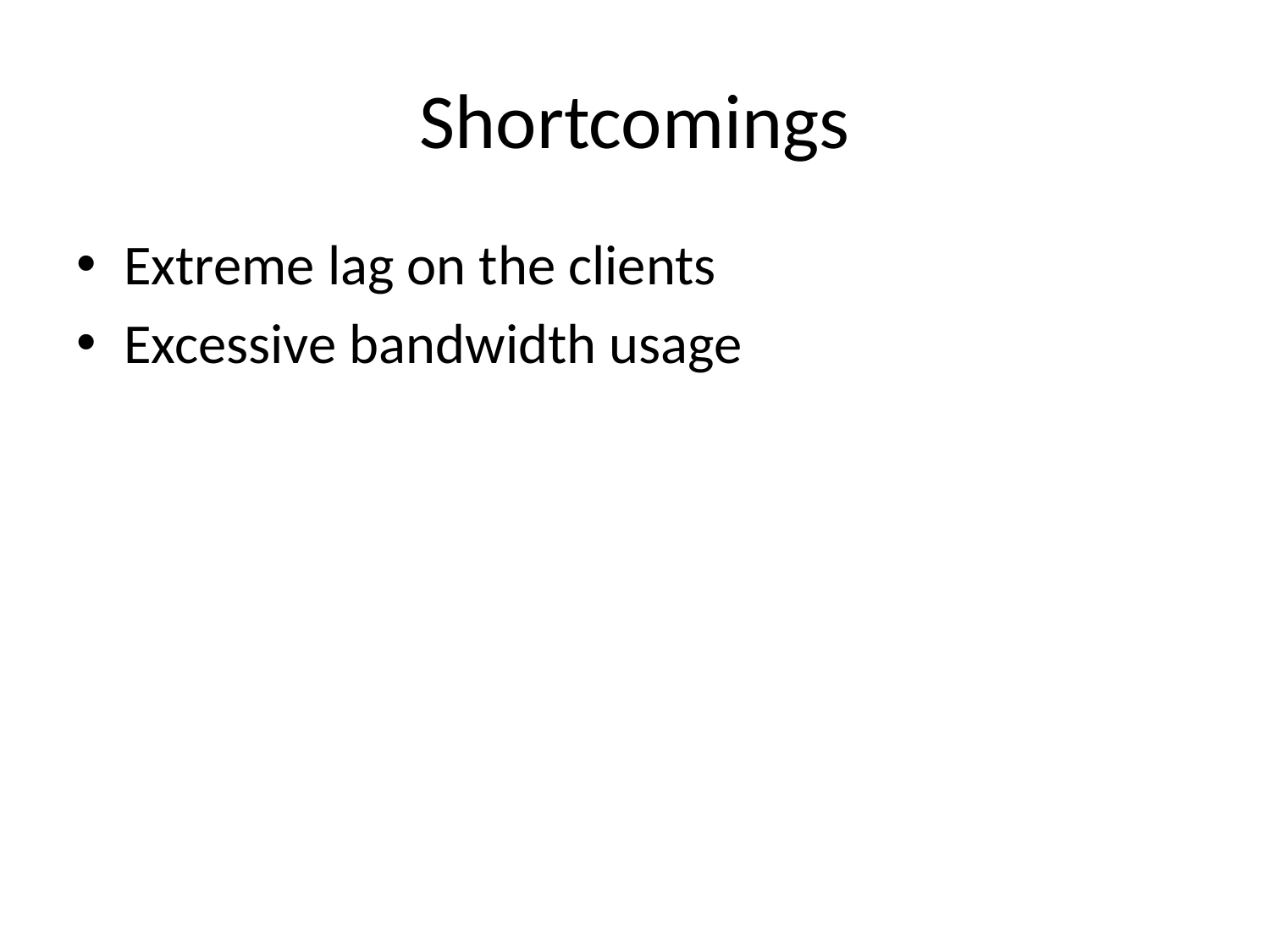

# Shortcomings
Extreme lag on the clients
Excessive bandwidth usage